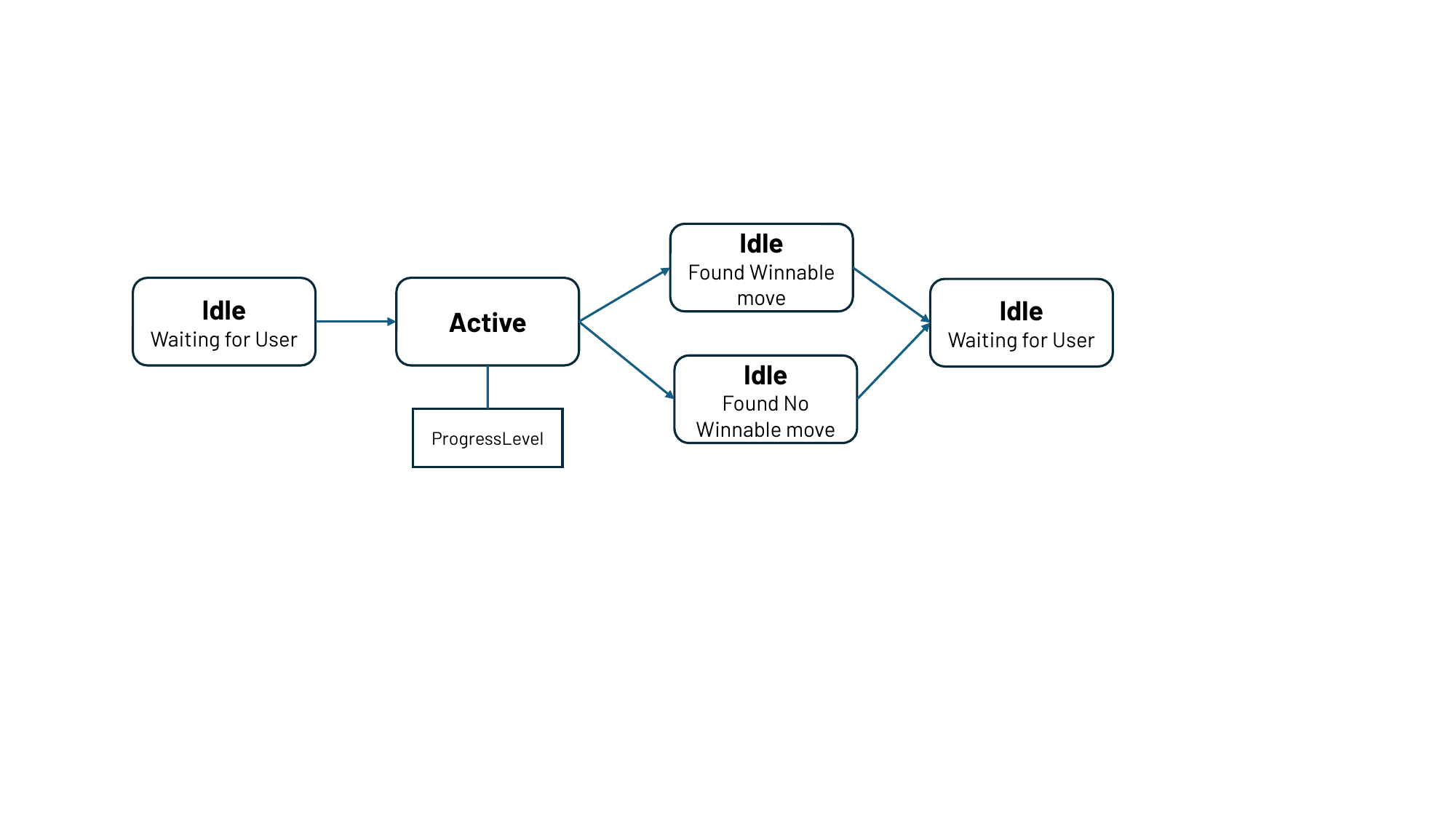

Idle
Found Winnable move
Idle
Waiting for User
Active
Idle
Waiting for User
Idle
Found No Winnable move
ProgressLevel